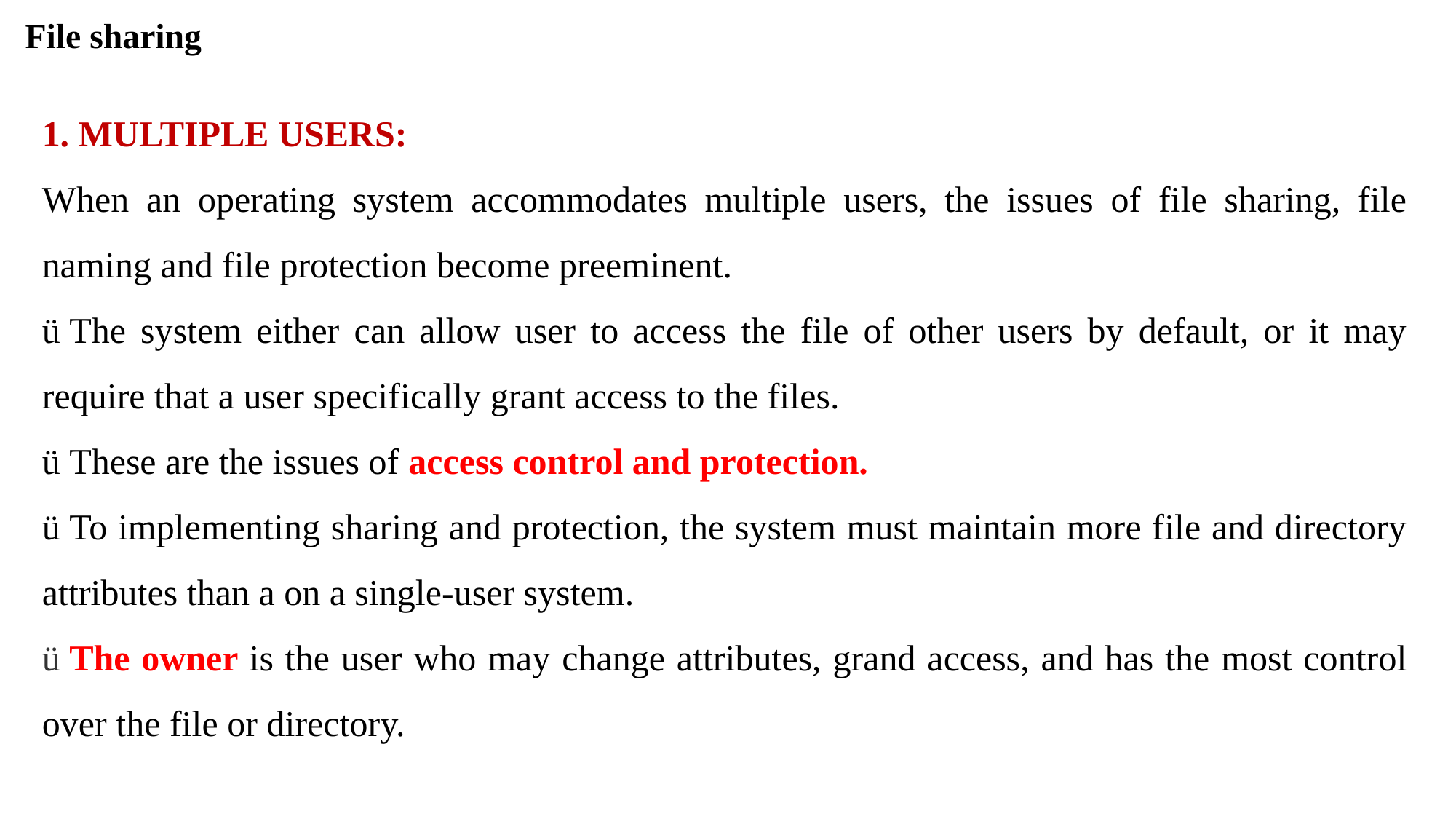

# File sharing
1. MULTIPLE USERS:
When an operating system accommodates multiple users, the issues of file sharing, file naming and file protection become preeminent.
ü The system either can allow user to access the file of other users by default, or it may require that a user specifically grant access to the files.
ü These are the issues of access control and protection.
ü To implementing sharing and protection, the system must maintain more file and directory attributes than a on a single-user system.
ü The owner is the user who may change attributes, grand access, and has the most control over the file or directory.